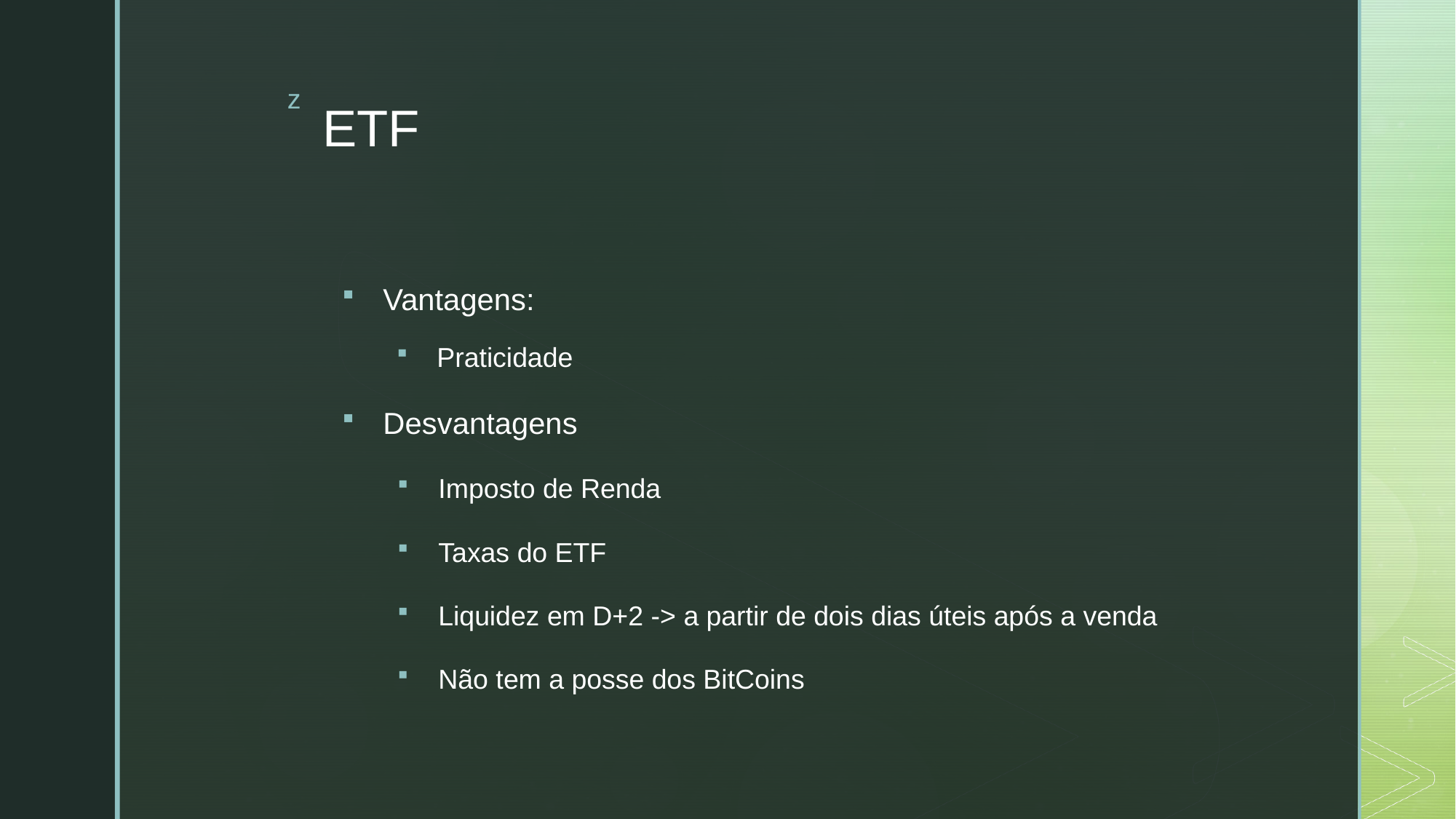

# ETF
Vantagens:
Praticidade
Desvantagens
Imposto de Renda
Taxas do ETF
Liquidez em D+2 -> a partir de dois dias úteis após a venda
Não tem a posse dos BitCoins